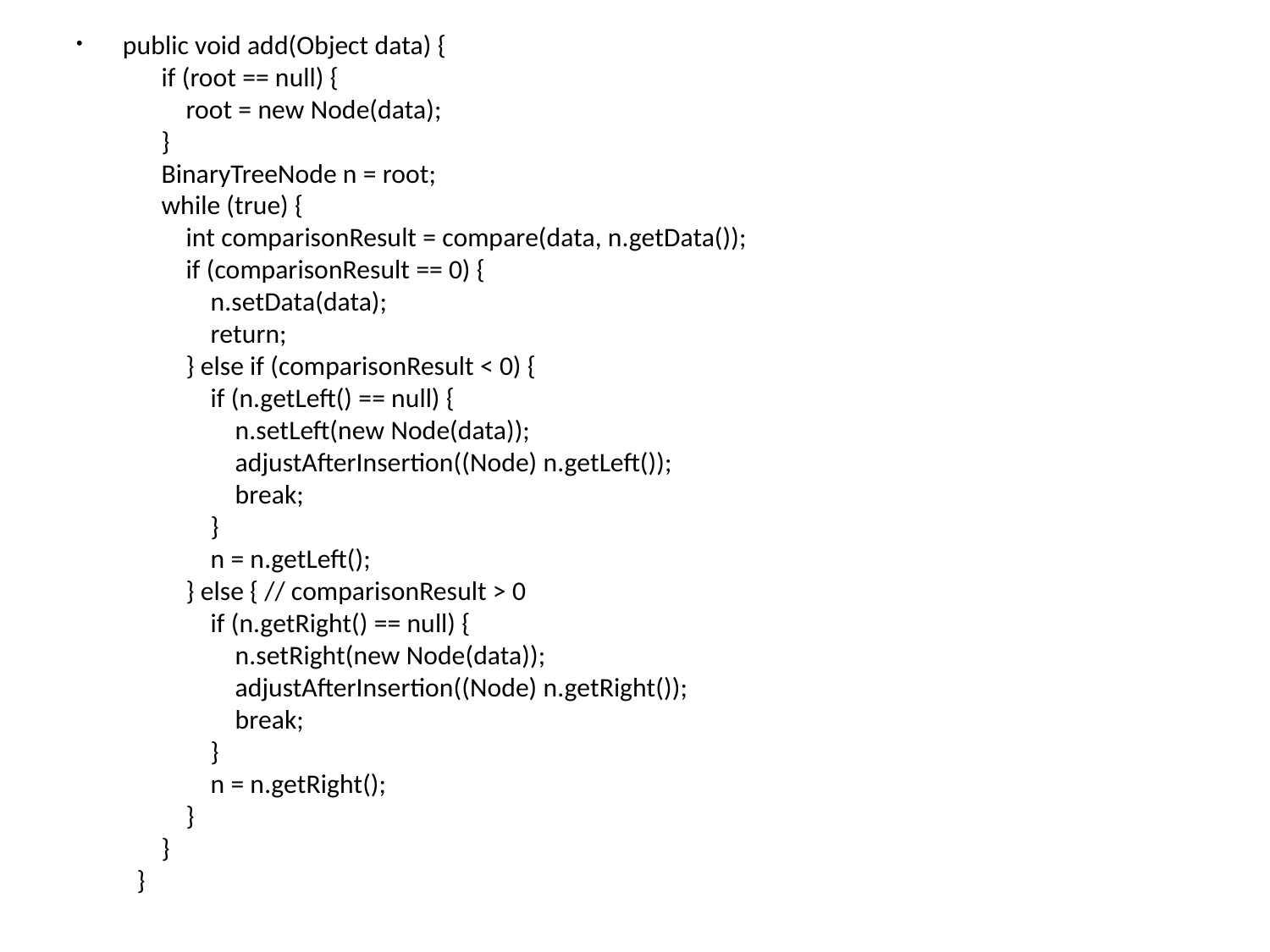

public void add(Object data) {
        if (root == null) {
            root = new Node(data);
        }
        BinaryTreeNode n = root;
        while (true) {
            int comparisonResult = compare(data, n.getData());
            if (comparisonResult == 0) {
                n.setData(data);
                return;
            } else if (comparisonResult < 0) {
                if (n.getLeft() == null) {
                    n.setLeft(new Node(data));
                    adjustAfterInsertion((Node) n.getLeft());
                    break;
                }
                n = n.getLeft();
            } else { // comparisonResult > 0
                if (n.getRight() == null) {
                    n.setRight(new Node(data));
                    adjustAfterInsertion((Node) n.getRight());
                    break;
                }
                n = n.getRight();
            }
        }
    }